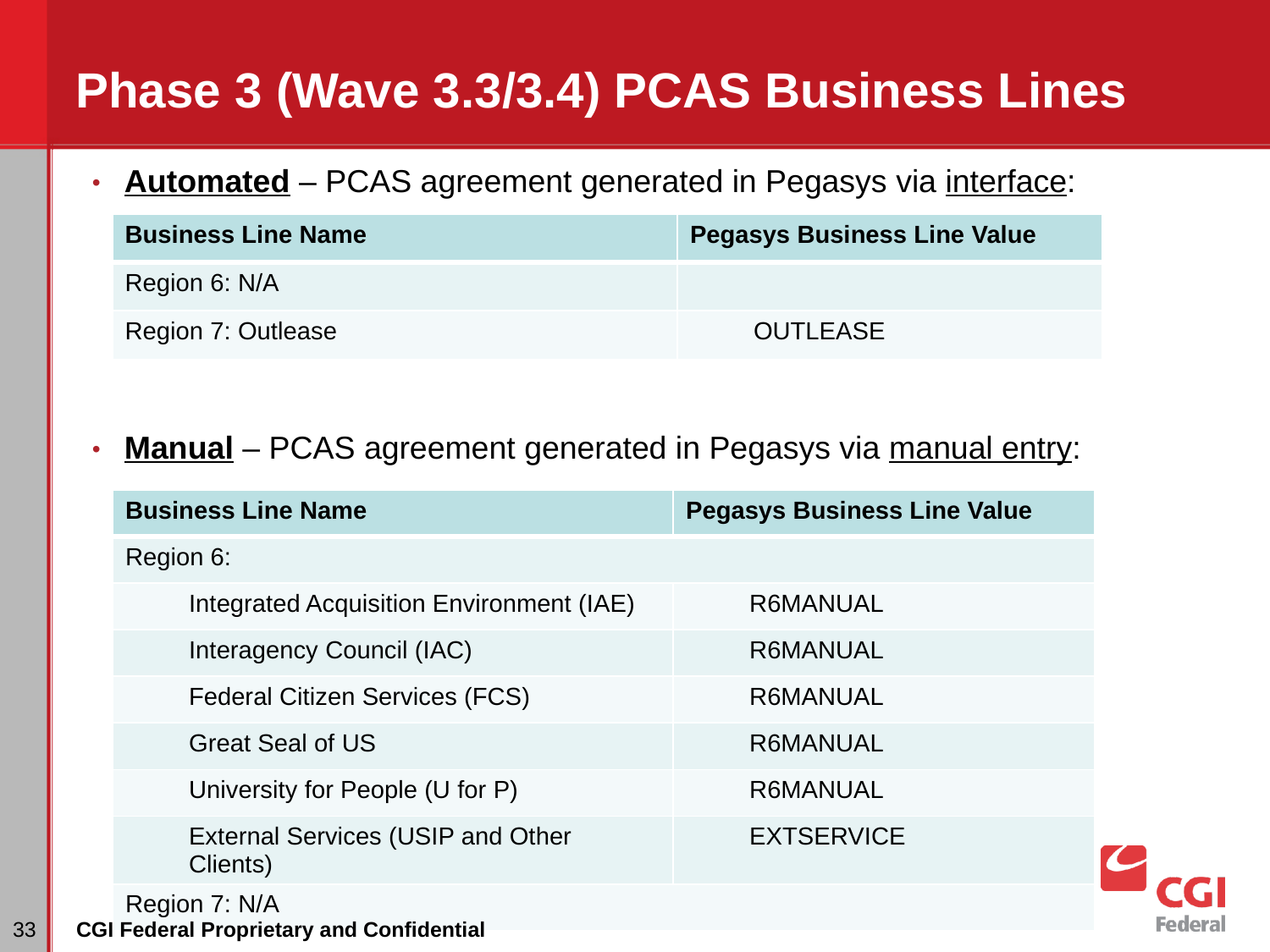

# Phase 3 (Wave 3.3/3.4) PCAS Business Lines
Automated – PCAS agreement generated in Pegasys via interface:

Region 7 – Outlease
Region 6 – N/A

Manual – PCAS agreement generated in Pegasys via manual entry:

| Business Line Name | Pegasys Business Line Value |
| --- | --- |
| Region 6: N/A |  |
| Region 7: Outlease | OUTLEASE |
| Business Line Name | Pegasys Business Line Value |
| --- | --- |
| Region 6: |  |
| Integrated Acquisition Environment (IAE) | R6MANUAL |
| Interagency Council (IAC) | R6MANUAL |
| Federal Citizen Services (FCS) | R6MANUAL |
| Great Seal of US | R6MANUAL |
| University for People (U for P) | R6MANUAL |
| External Services (USIP and Other Clients) | EXTSERVICE |
| Region 7: N/A |  |
33
CGI Federal Proprietary and Confidential